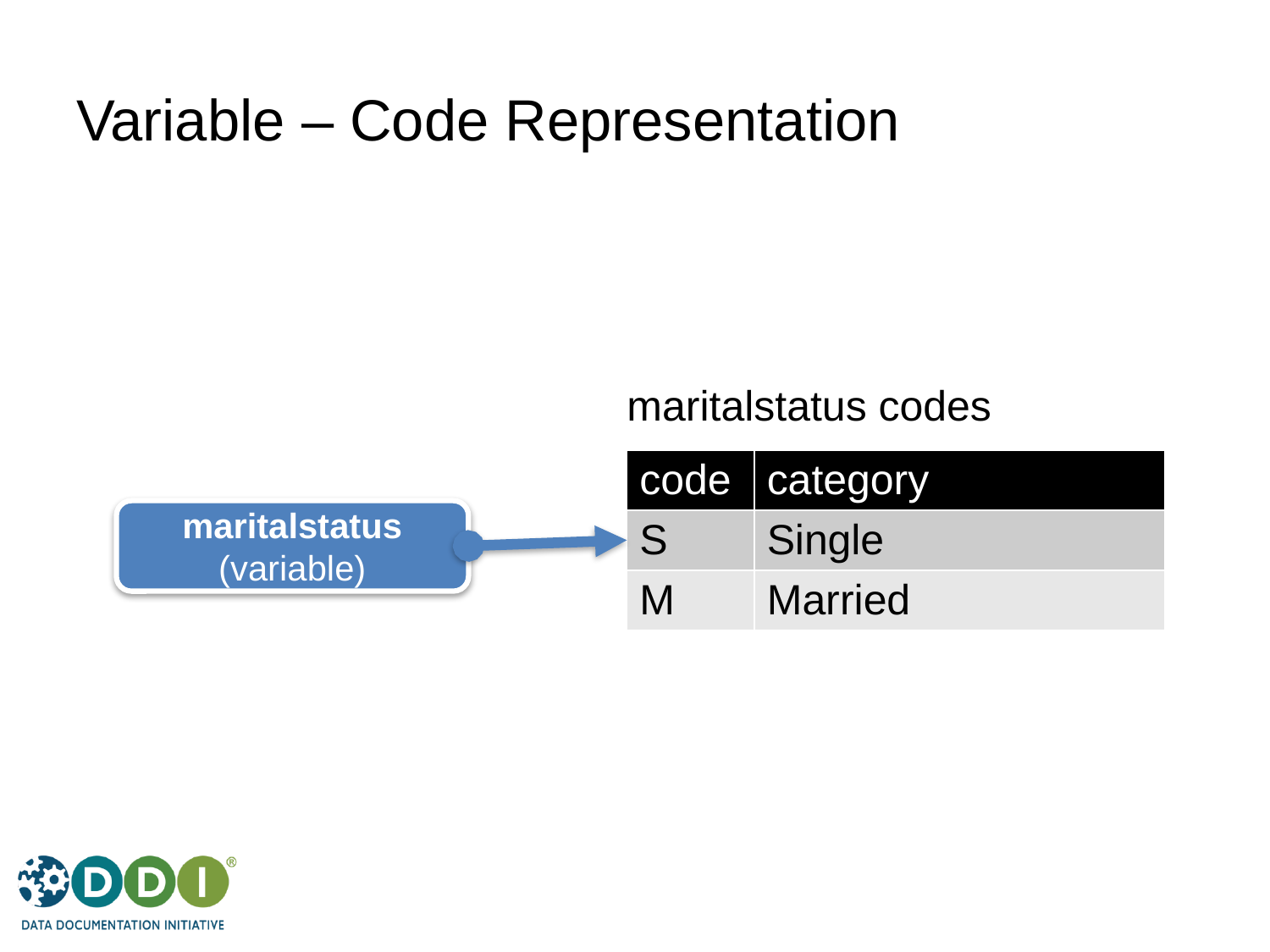

# Variable – Code Representation
| maritalstatus codes |
| --- |
| code | category |
| --- | --- |
| S | Single |
| M | Married |
maritalstatus
(variable)